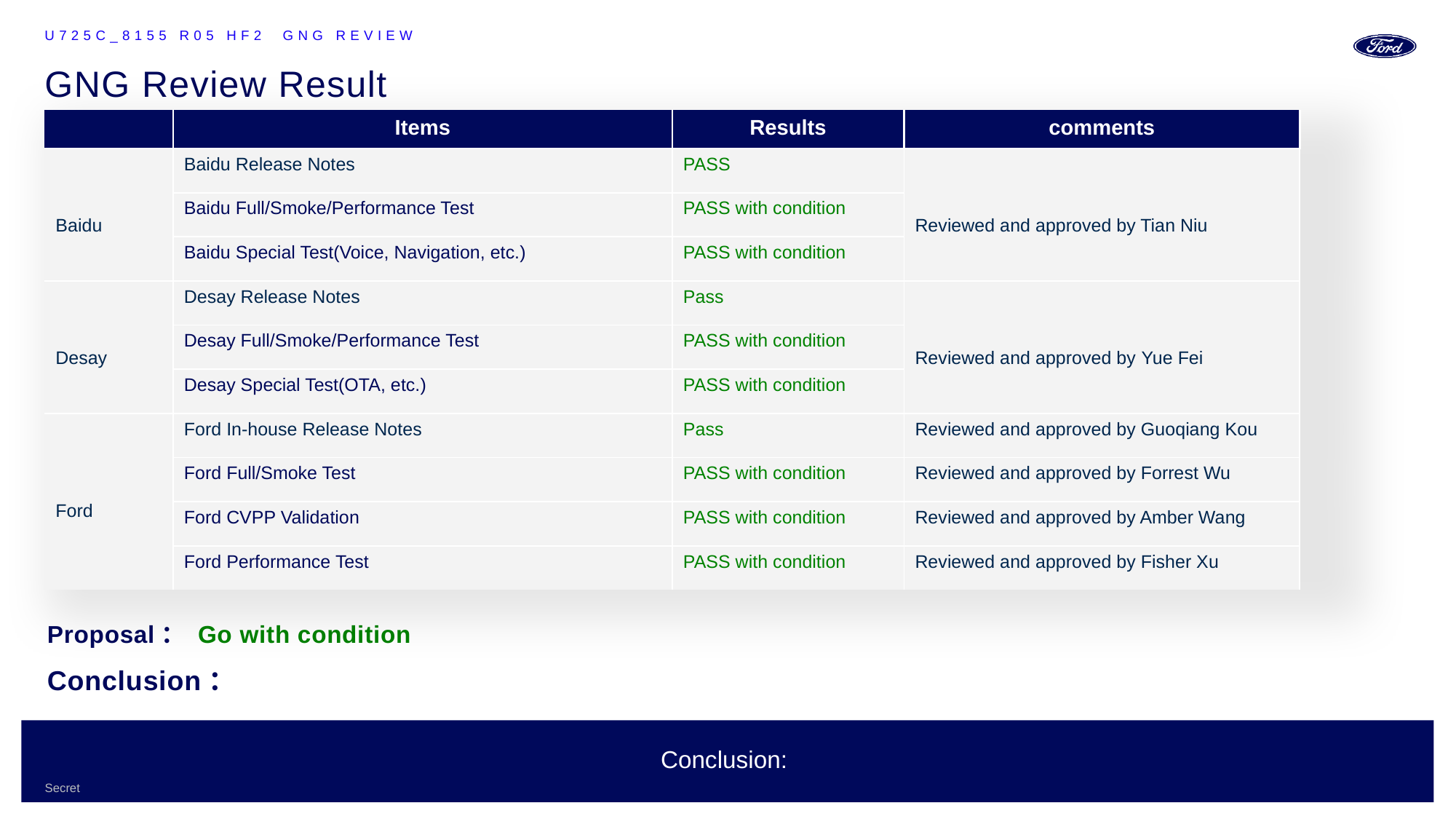

U725C_8155 R05 HF2  GNG Review
# GNG Review Result
|  | Items | Results | comments |
| --- | --- | --- | --- |
| Baidu | Baidu Release Notes | PASS | Reviewed and approved by Tian Niu |
|  | Baidu Full/Smoke/Performance Test | PASS with condition |  |
|  | Baidu Special Test(Voice, Navigation, etc.) | PASS with condition |  |
| Desay | Desay Release Notes | Pass | Reviewed and approved by Yue Fei |
|  | Desay Full/Smoke/Performance Test | PASS with condition |  |
|  | Desay Special Test(OTA, etc.) | PASS with condition |  |
| Ford | Ford In-house Release Notes | Pass | Reviewed and approved by Guoqiang Kou |
|  | Ford Full/Smoke Test | PASS with condition | Reviewed and approved by Forrest Wu |
|  | Ford CVPP Validation | PASS with condition | Reviewed and approved by Amber Wang |
|  | Ford Performance Test | PASS with condition | Reviewed and approved by Fisher Xu |
32
Proposal： Go with condition
Conclusion：
Conclusion: